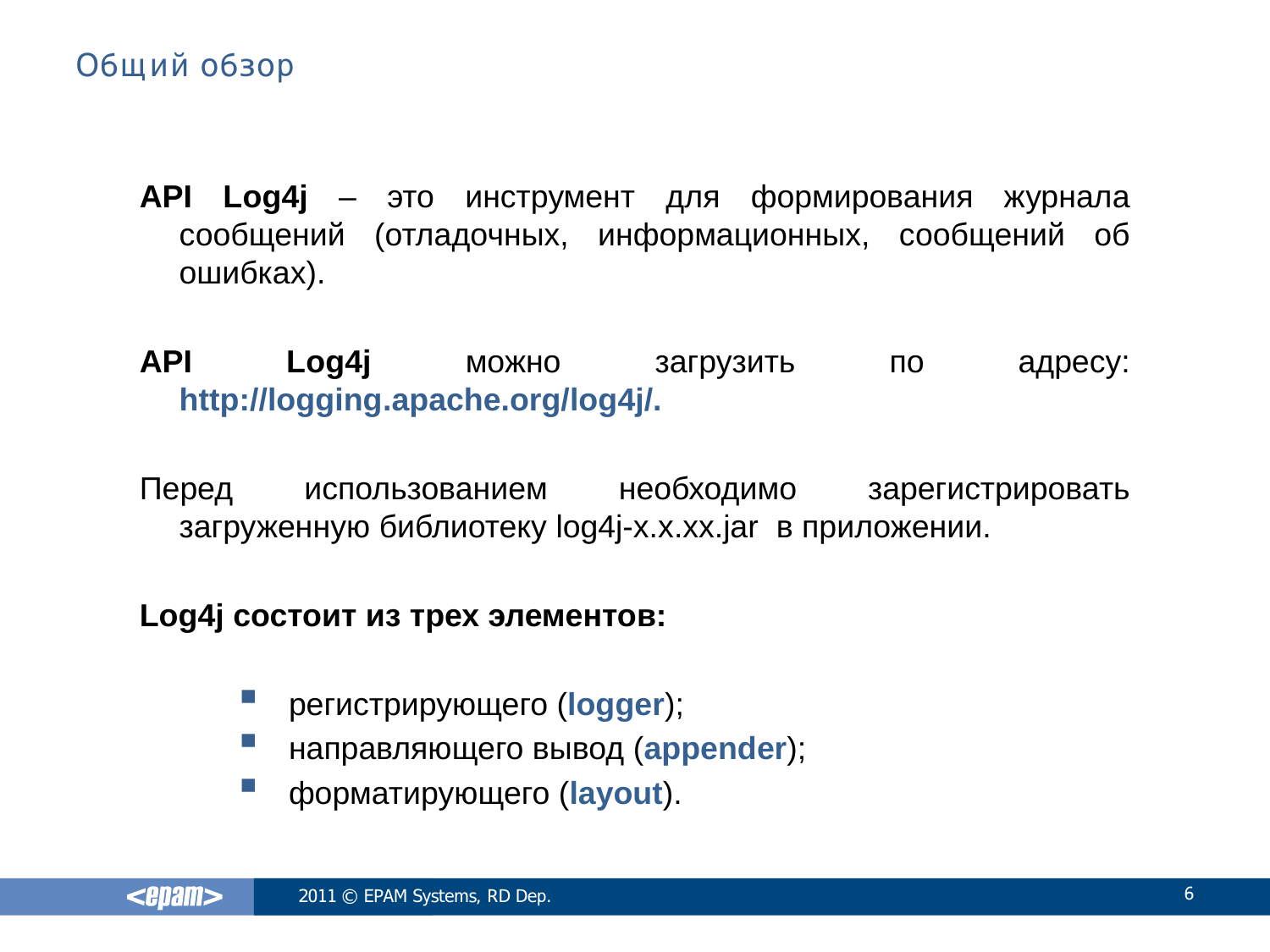

# Общий обзор
API Log4j – это инструмент для формирования журнала сообщений (отладочных, информационных, сообщений об ошибках).

API Log4j можно загрузить по адресу: http://logging.apache.org/log4j/.

Перед использованием необходимо зарегистрировать загруженную библиотеку log4j-x.x.xx.jar  в приложении.

Log4j состоит из трех элементов:

регистрирующего (logger);
направляющего вывод (appender);
форматирующего (layout).

6
2011 © EPAM Systems, RD Dep.